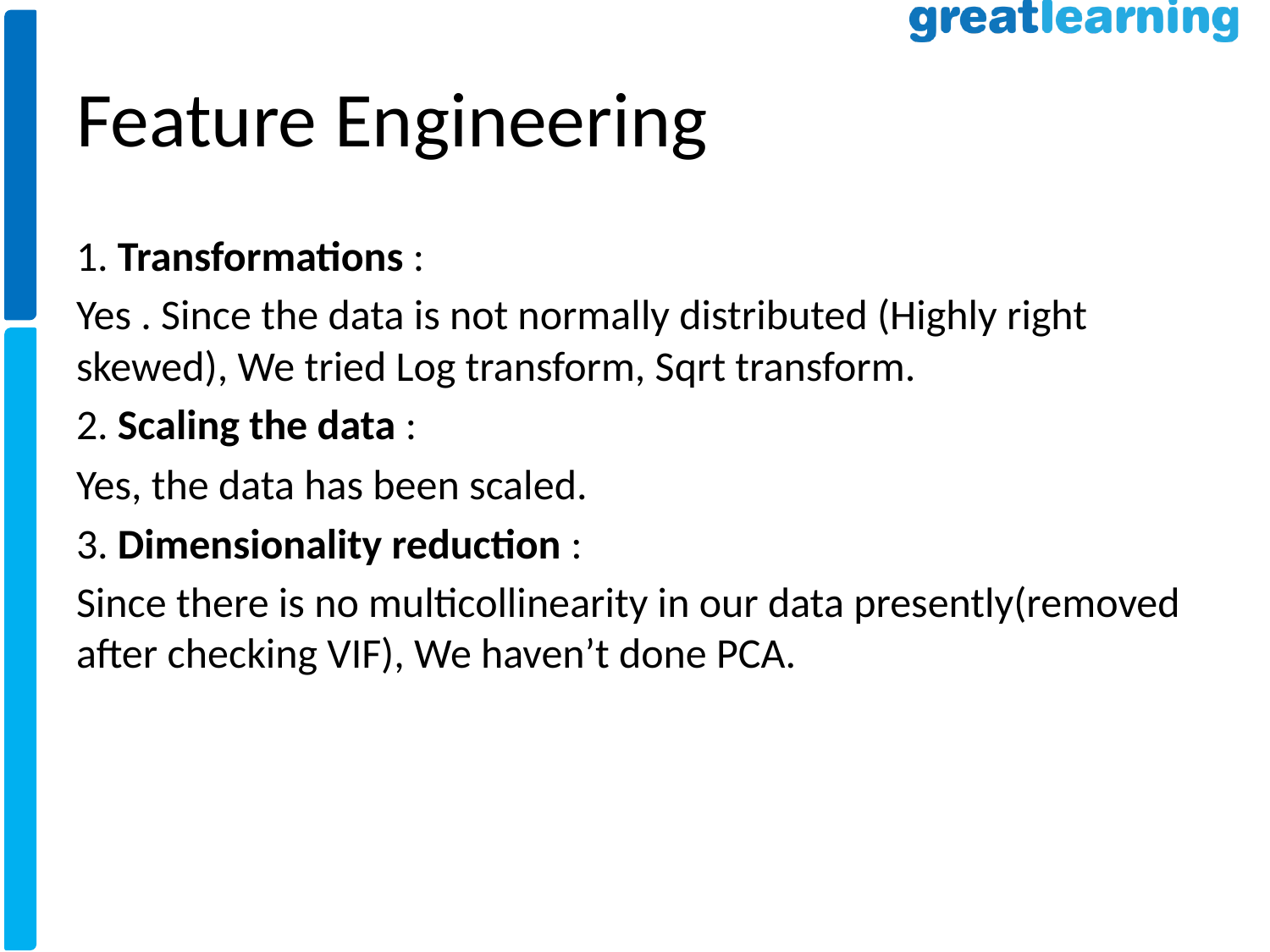

# Feature Engineering
1. Transformations :
Yes . Since the data is not normally distributed (Highly right skewed), We tried Log transform, Sqrt transform.
2. Scaling the data :
Yes, the data has been scaled.
3. Dimensionality reduction :
Since there is no multicollinearity in our data presently(removed after checking VIF), We haven’t done PCA.